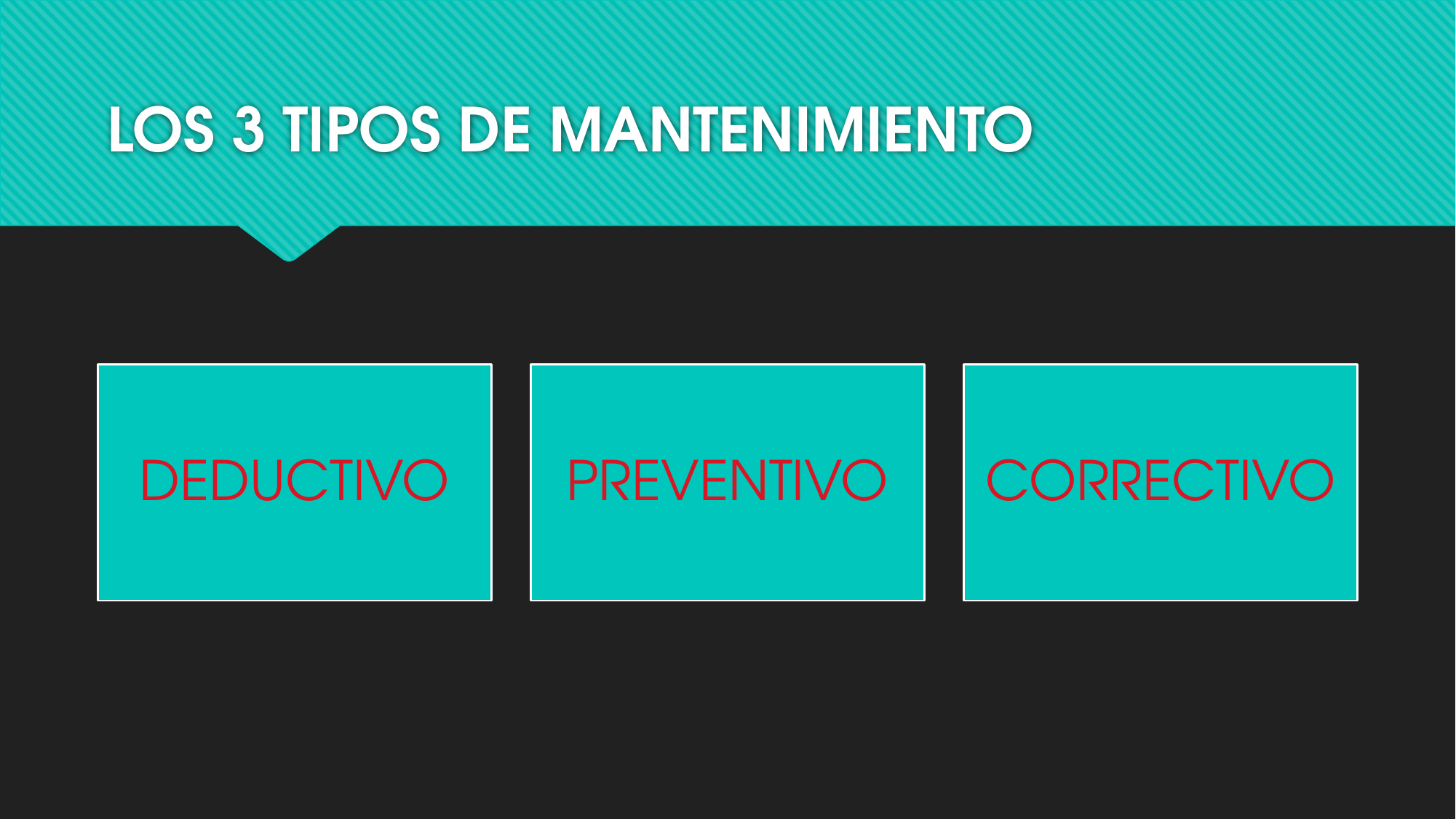

# LOS 3 TIPOS DE MANTENIMIENTO
DEDUCTIVO
PREVENTIVO
CORRECTIVO